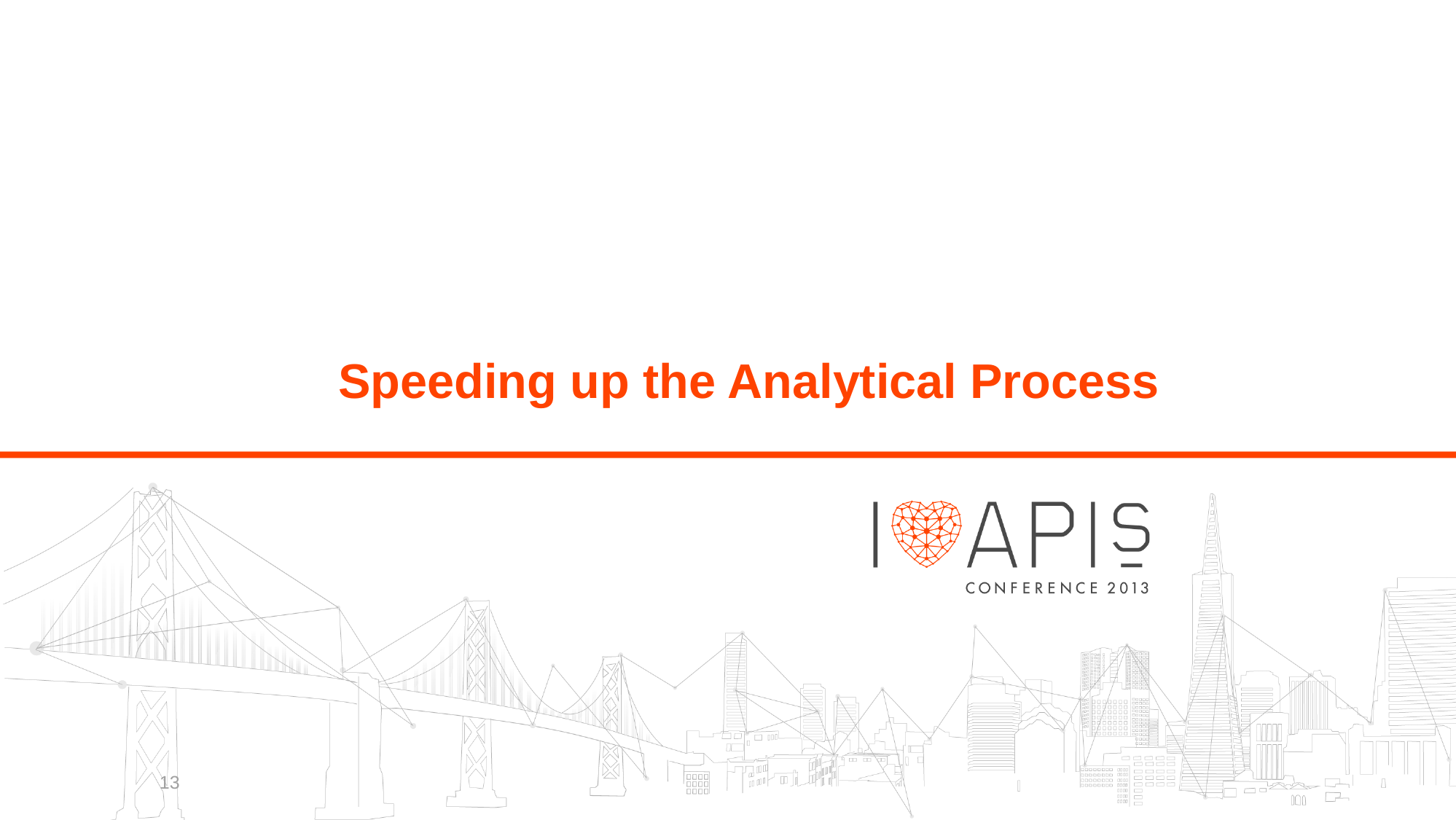

# Speeding up the Analytical Process
13